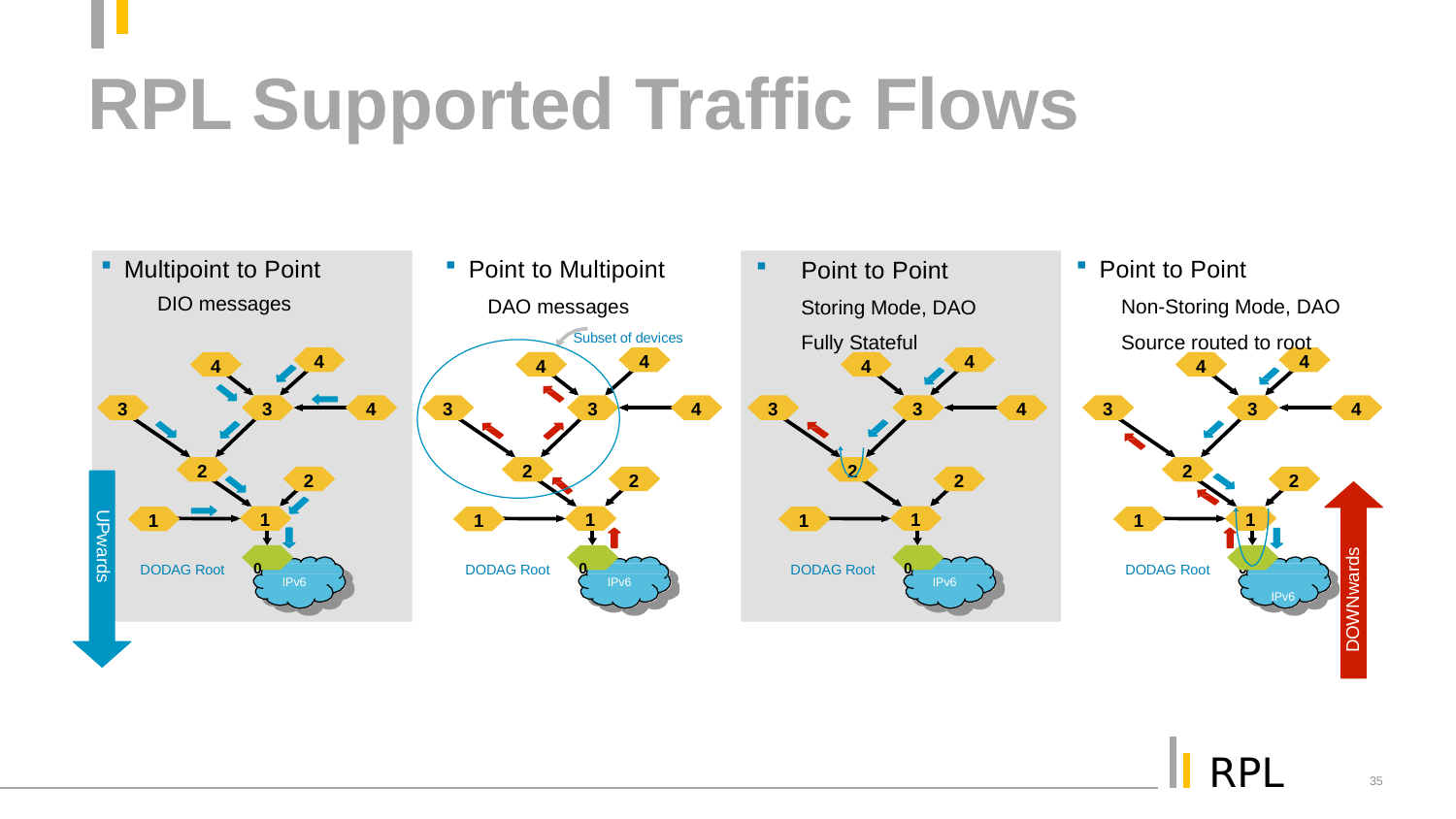

# RPL Supported Traffic Flows
Point to Point Storing Mode, DAO Fully Stateful

Multipoint to Point
DIO messages
Point to Multipoint

DAO messages

Subset of devices
Point to Point
Non-Storing Mode, DAO Source routed to root

4
4
4
4

4
4
4
4

3
3
4
3
3
4
3
3
4
3
3
4

2
2
2
2

2
2
2
2

UPwards routes

1
1
1
1
1
1
1
1

DOWNwards routes

DODAG Root	0
DODAG Root	0
DODAG Root	0
DODAG Root	0

IPv6

IPv6
IPv6
IPv6

35